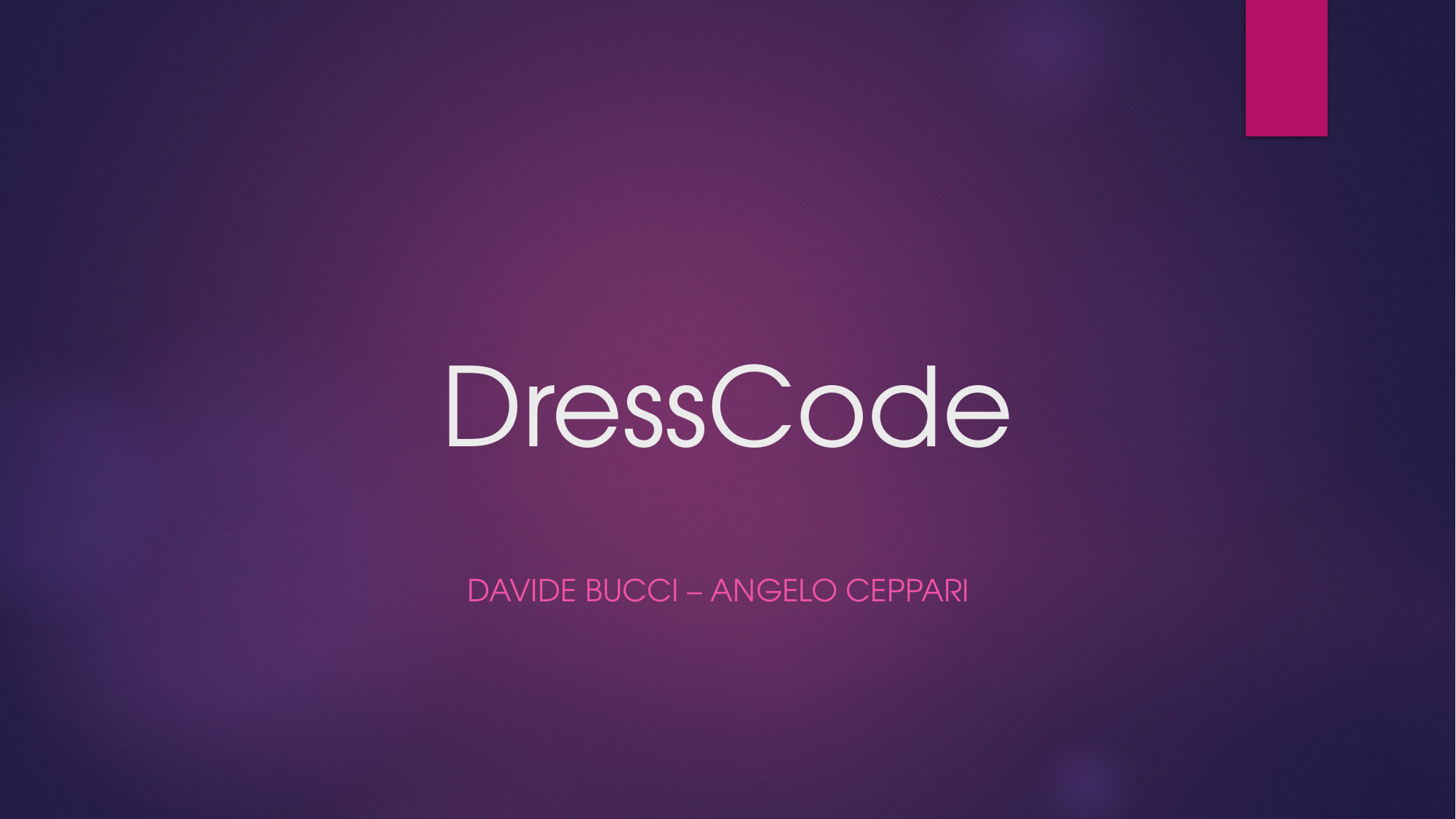

# DressCode
Davide bucci – angelo ceppari